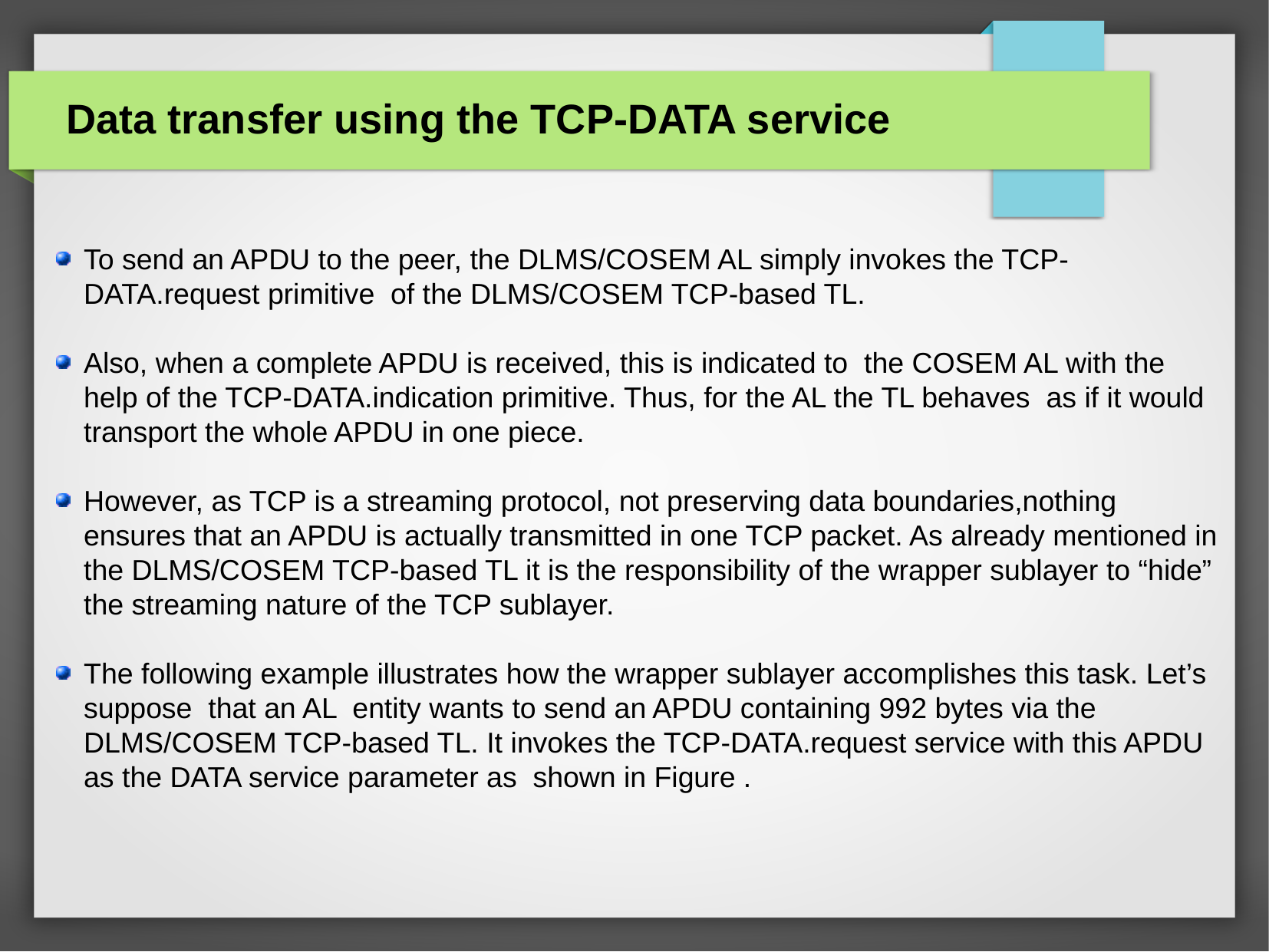

Data transfer using the TCP-DATA service
To send an APDU to the peer, the DLMS/COSEM AL simply invokes the TCP-DATA.request primitive  of the DLMS/COSEM TCP-based TL.

Also, when a complete APDU is received, this is indicated to  the COSEM AL with the help of the TCP-DATA.indication primitive. Thus, for the AL the TL behaves  as if it would transport the whole APDU in one piece.

However, as TCP is a streaming protocol, not preserving data boundaries,nothing ensures that an APDU is actually transmitted in one TCP packet. As already mentioned in the DLMS/COSEM TCP-based TL it is the responsibility of the wrapper sublayer to “hide” the streaming nature of the TCP sublayer.

The following example illustrates how the wrapper sublayer accomplishes this task. Let’s suppose  that an AL  entity wants to send an APDU containing 992 bytes via the DLMS/COSEM TCP-based TL. It invokes the TCP-DATA.request service with this APDU as the DATA service parameter as  shown in Figure .